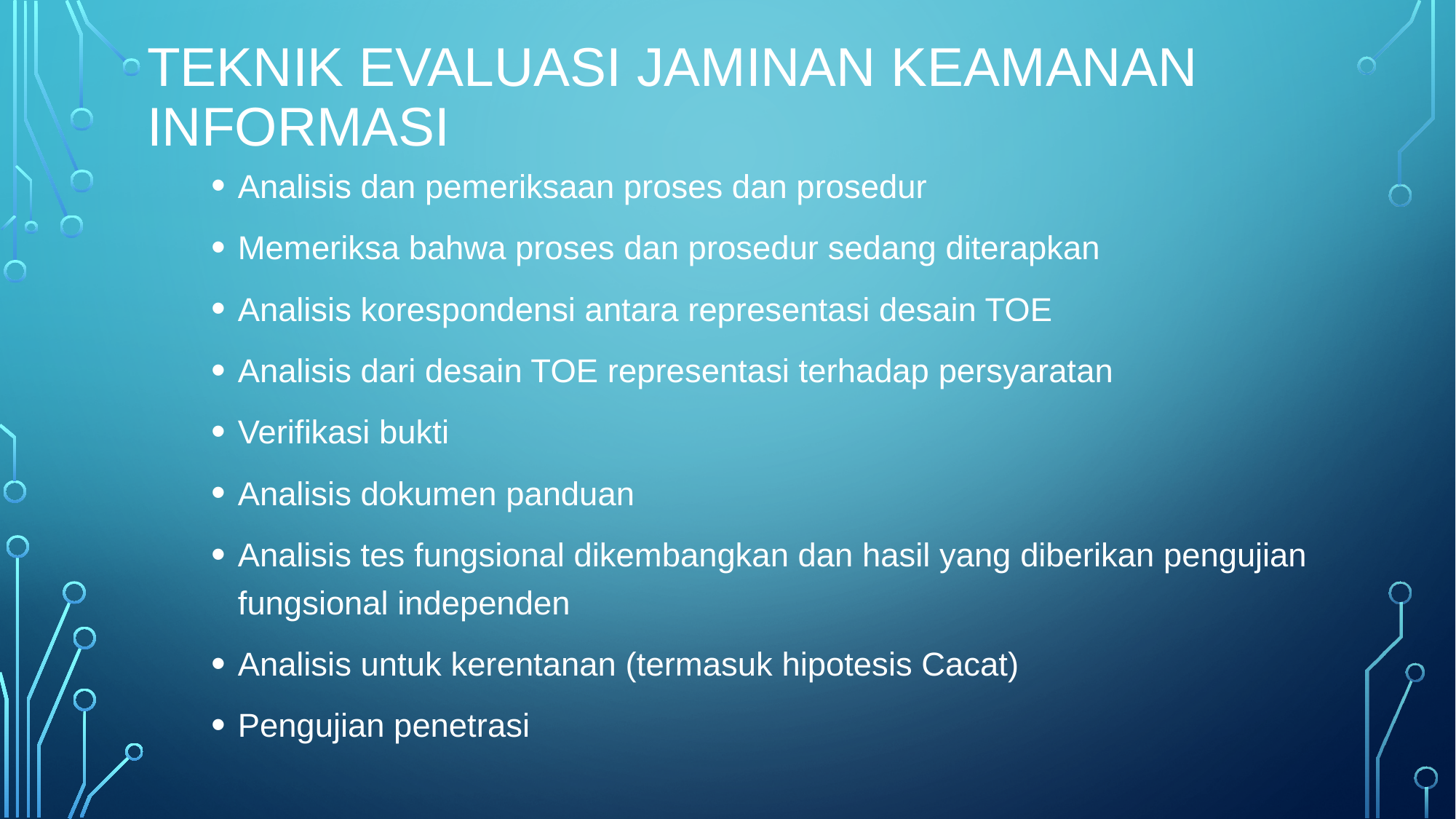

# Teknik evaluasi Jaminan Keamanan Informasi
Analisis dan pemeriksaan proses dan prosedur
Memeriksa bahwa proses dan prosedur sedang diterapkan
Analisis korespondensi antara representasi desain TOE
Analisis dari desain TOE representasi terhadap persyaratan
Verifikasi bukti
Analisis dokumen panduan
Analisis tes fungsional dikembangkan dan hasil yang diberikan pengujian fungsional independen
Analisis untuk kerentanan (termasuk hipotesis Cacat)
Pengujian penetrasi